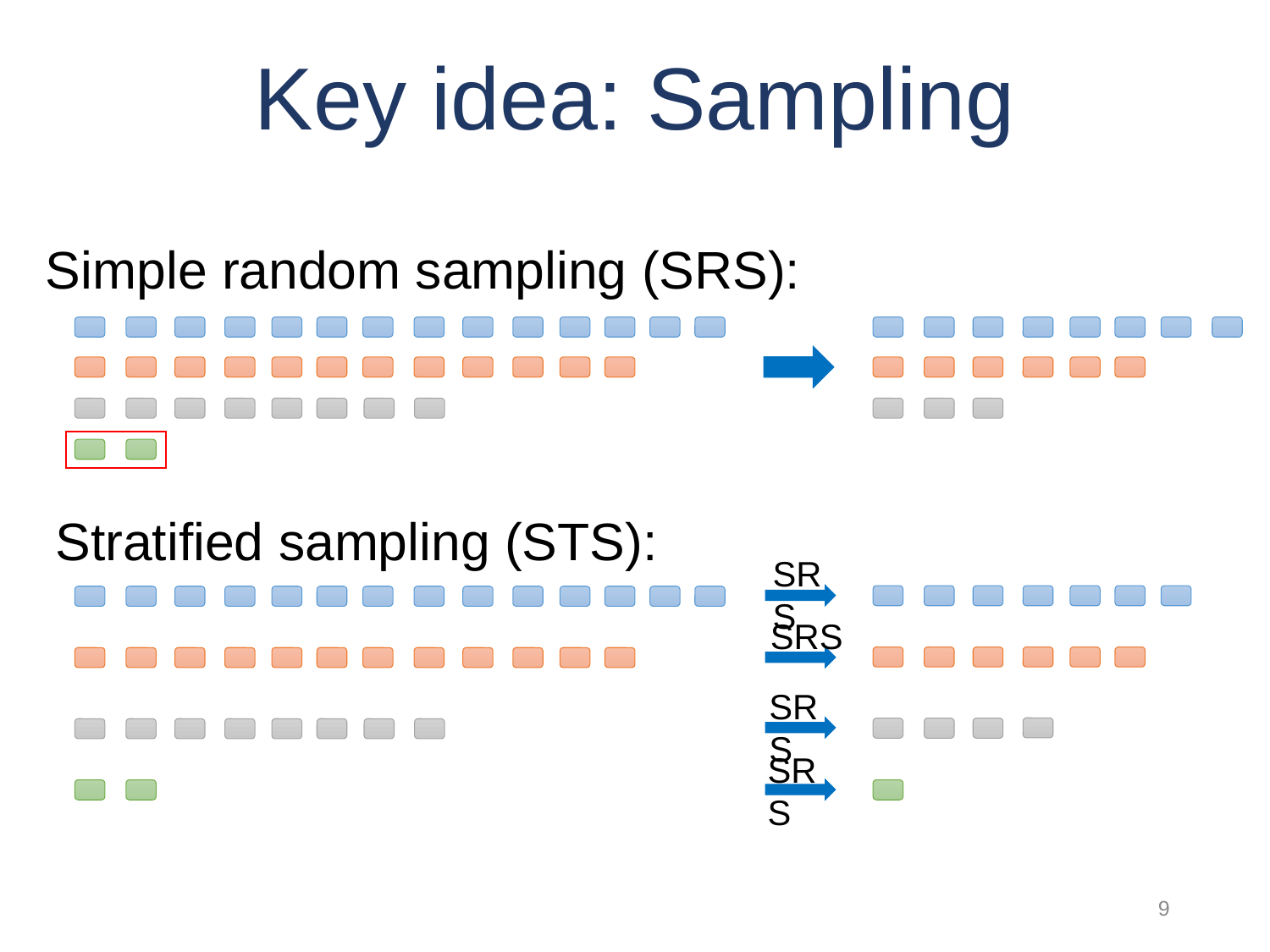

# Key idea: Sampling
Simple random sampling (SRS):

Stratified sampling (STS):
SRS

SRS

SRS

SRS

9